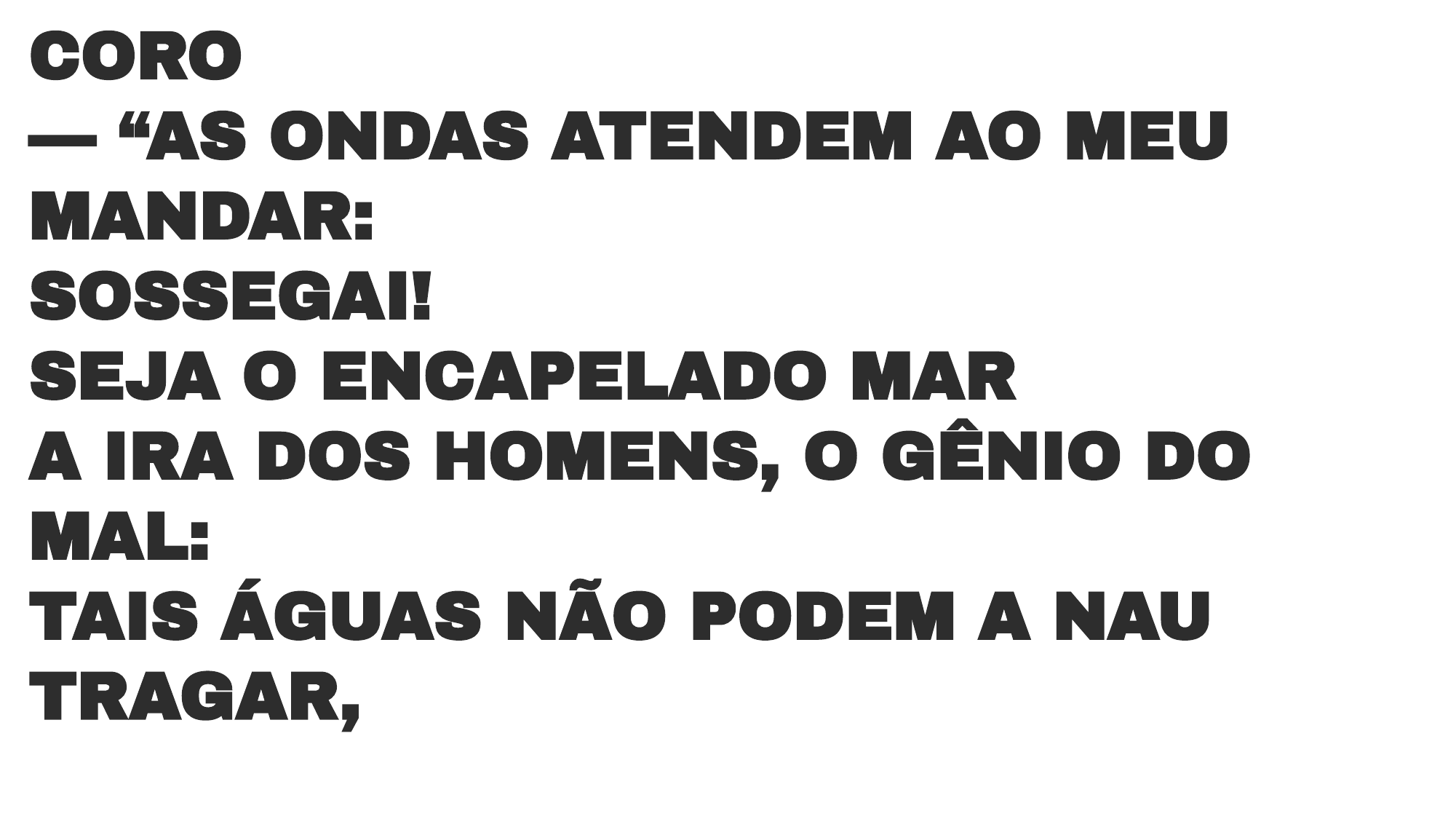

CORO
— “AS ONDAS ATENDEM AO MEU MANDAR:
SOSSEGAI!
SEJA O ENCAPELADO MAR
A IRA DOS HOMENS, O GÊNIO DO MAL:
TAIS ÁGUAS NÃO PODEM A NAU TRAGAR,